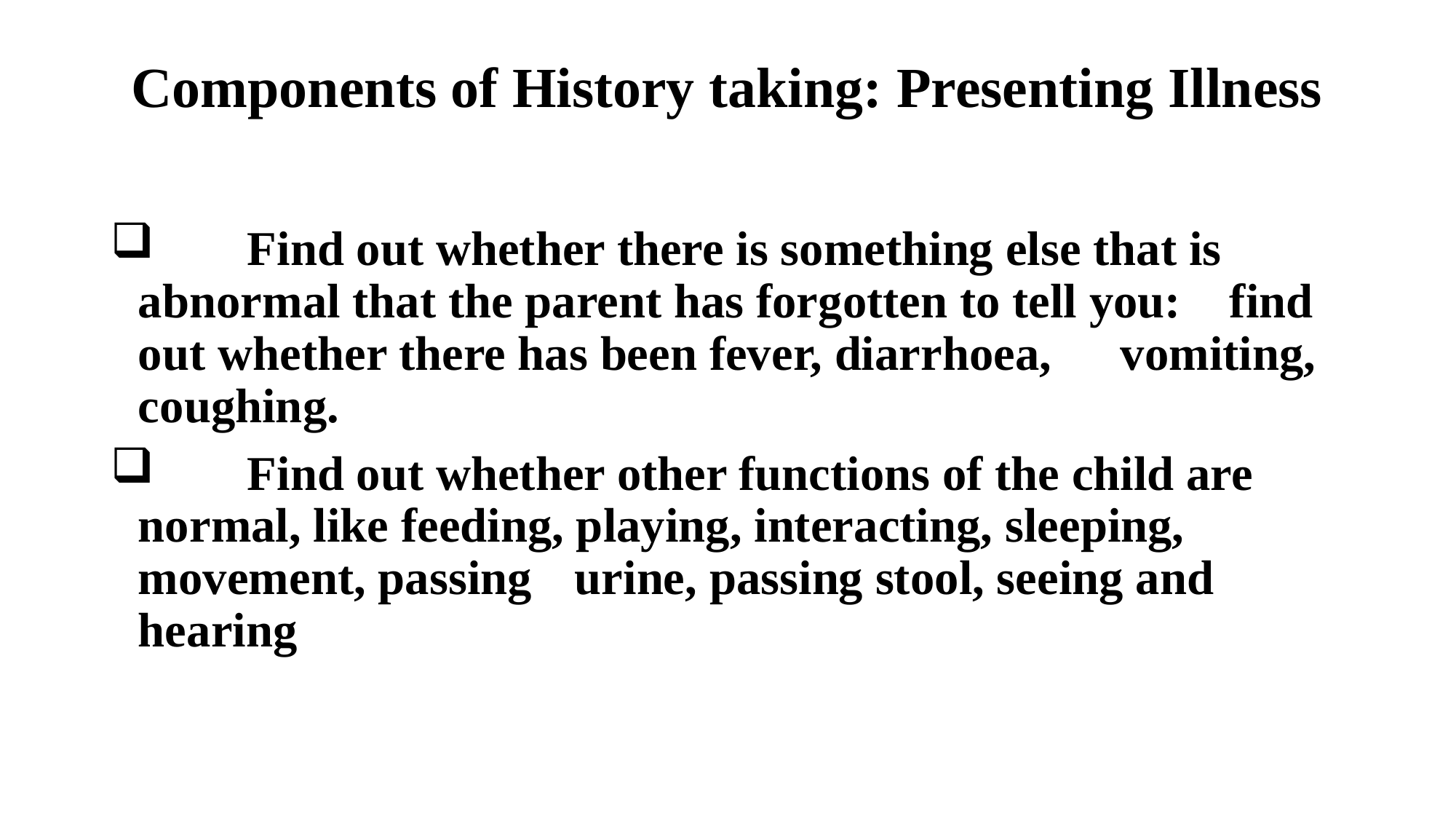

# Components of History taking: Presenting Illness
 	Find out whether there is something else that is 	abnormal that the parent has forgotten to tell you: 	find out whether there has been fever, diarrhoea, 	vomiting, coughing.
 	Find out whether other functions of the child are 	normal, like feeding, playing, interacting, sleeping, 	movement, passing 	urine, passing stool, seeing and 	hearing